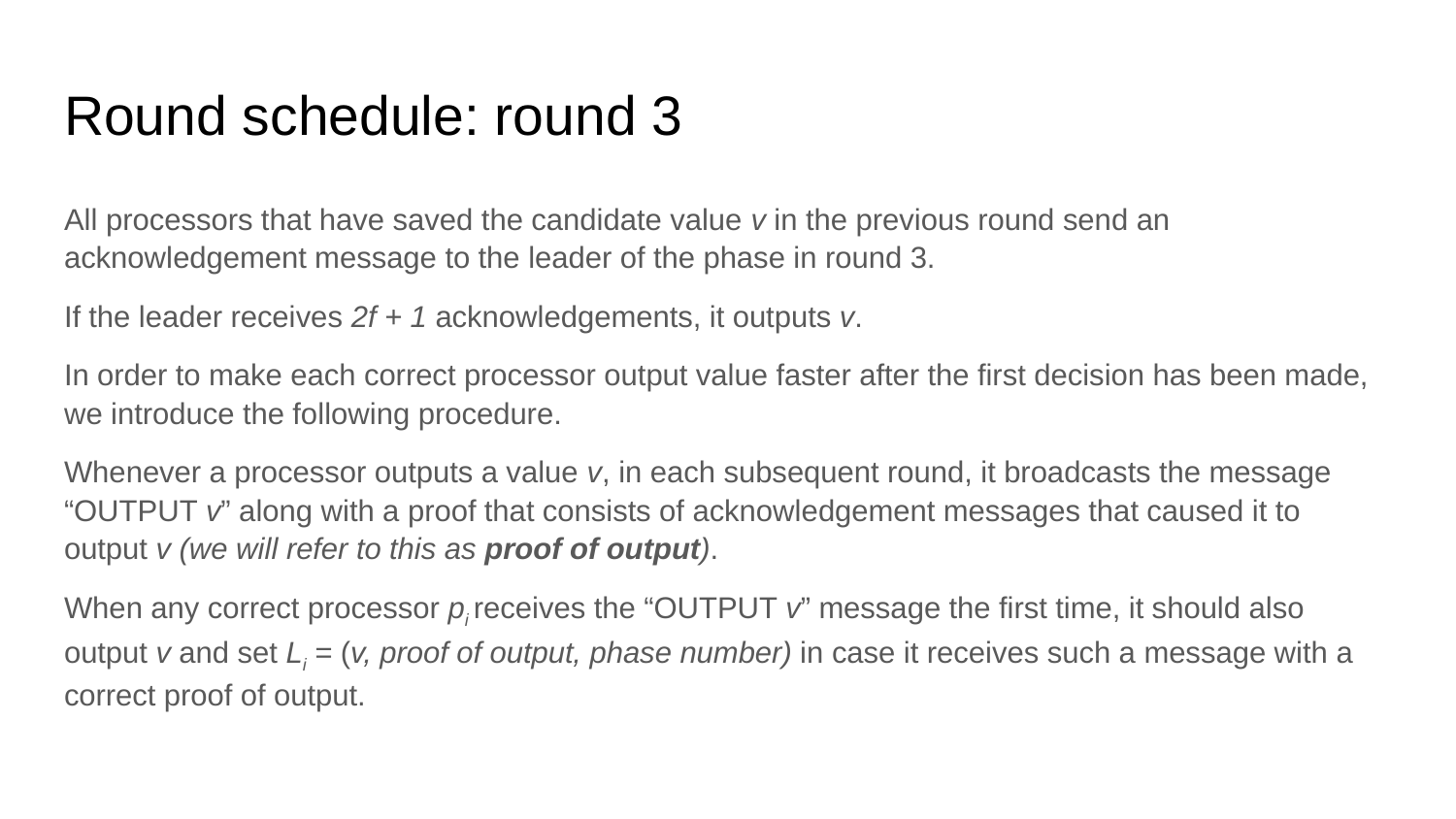

# Round schedule: round 3
All processors that have saved the candidate value v in the previous round send an acknowledgement message to the leader of the phase in round 3.
If the leader receives 2f + 1 acknowledgements, it outputs v.
In order to make each correct processor output value faster after the first decision has been made, we introduce the following procedure.
Whenever a processor outputs a value v, in each subsequent round, it broadcasts the message “OUTPUT v” along with a proof that consists of acknowledgement messages that caused it to output v (we will refer to this as proof of output).
When any correct processor pi receives the “OUTPUT v” message the first time, it should also output v and set Li = (v, proof of output, phase number) in case it receives such a message with a correct proof of output.